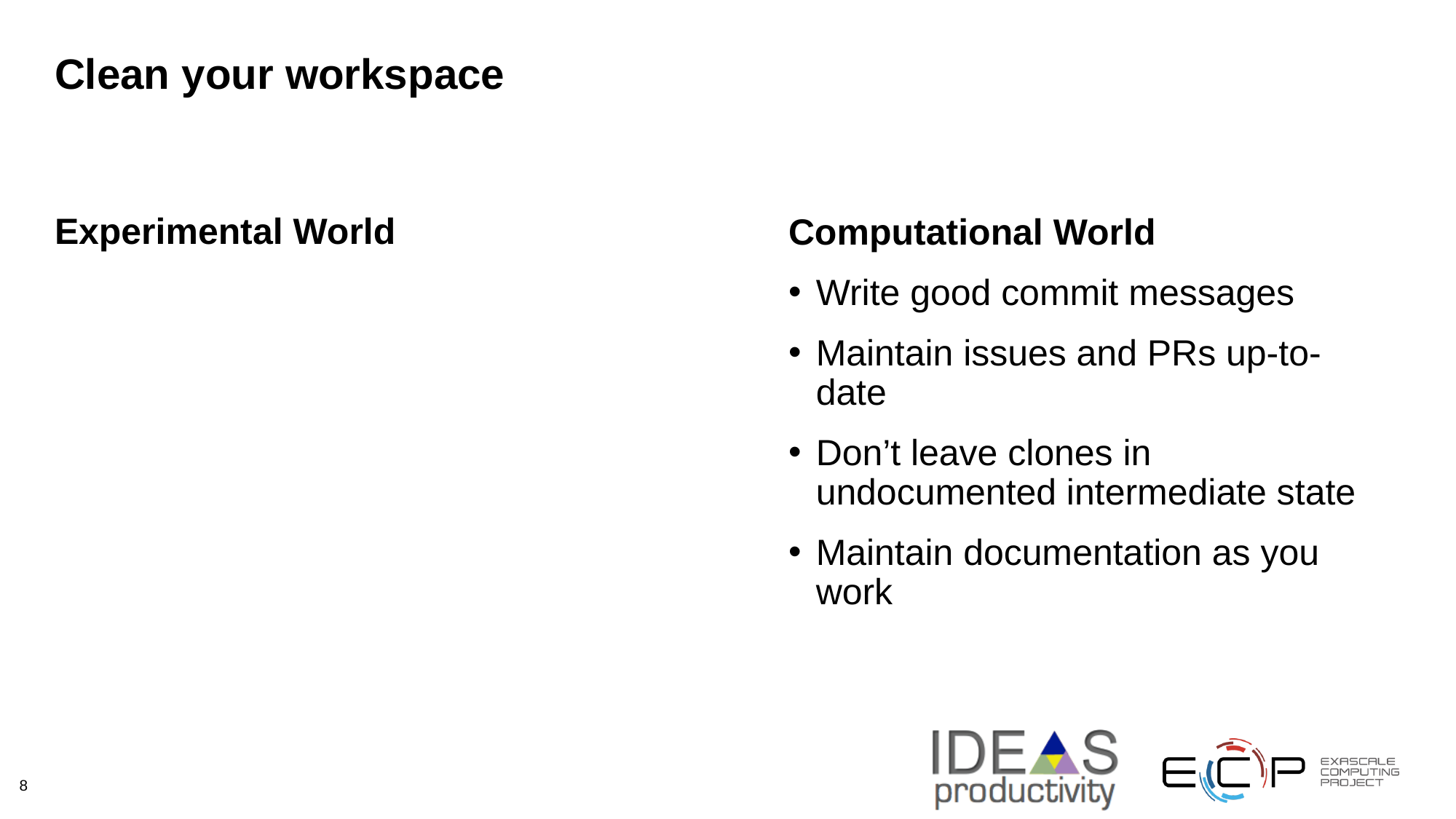

# Clean your workspace
Experimental World

Computational World
Write good commit messages
Maintain issues and PRs up-to-date
Don’t leave clones in undocumented intermediate state
Maintain documentation as you work